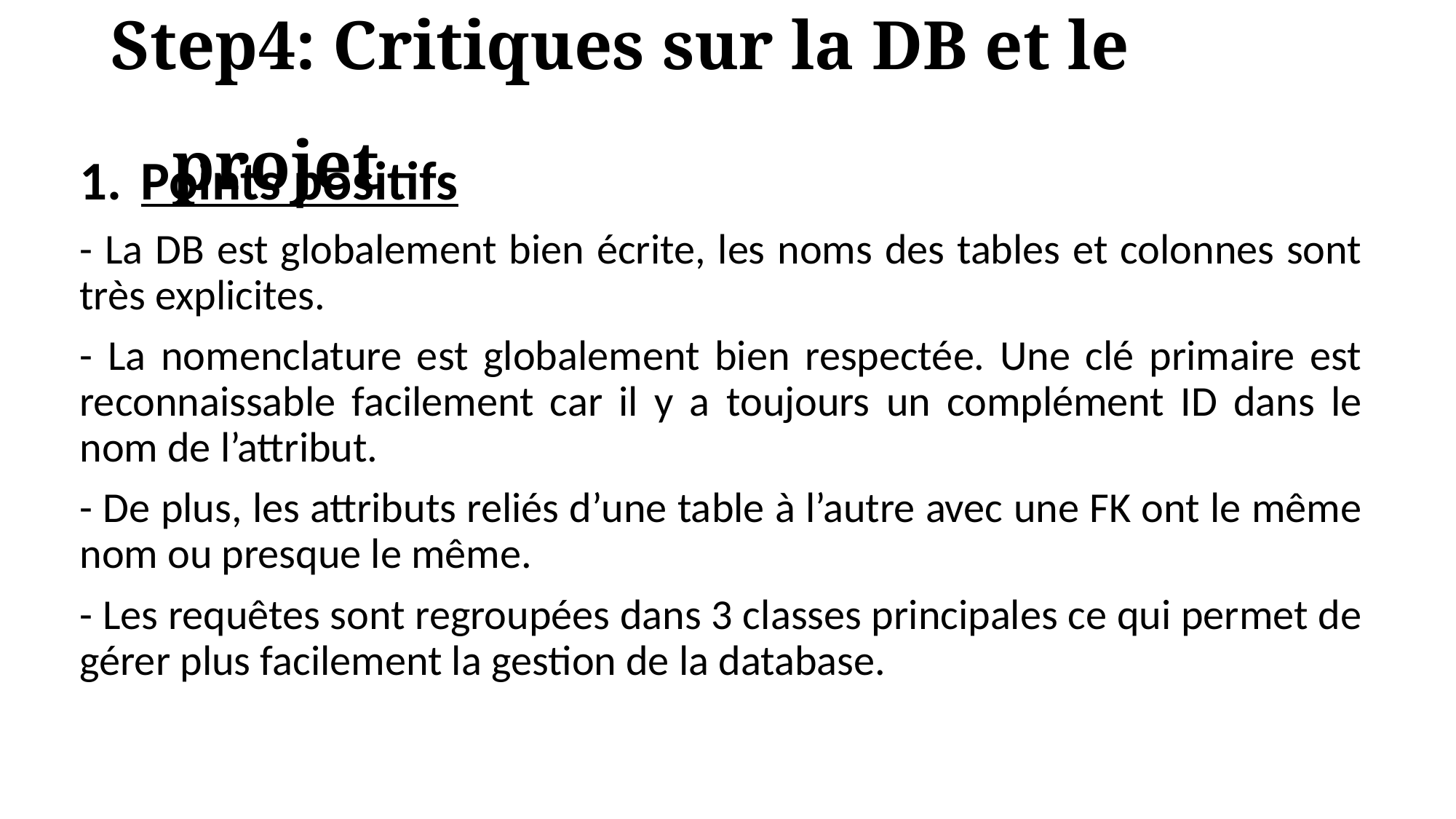

# Step4: Critiques sur la DB et le projet
Points positifs
- La DB est globalement bien écrite, les noms des tables et colonnes sont très explicites.
- La nomenclature est globalement bien respectée. Une clé primaire est reconnaissable facilement car il y a toujours un complément ID dans le nom de l’attribut.
- De plus, les attributs reliés d’une table à l’autre avec une FK ont le même nom ou presque le même.
- Les requêtes sont regroupées dans 3 classes principales ce qui permet de gérer plus facilement la gestion de la database.